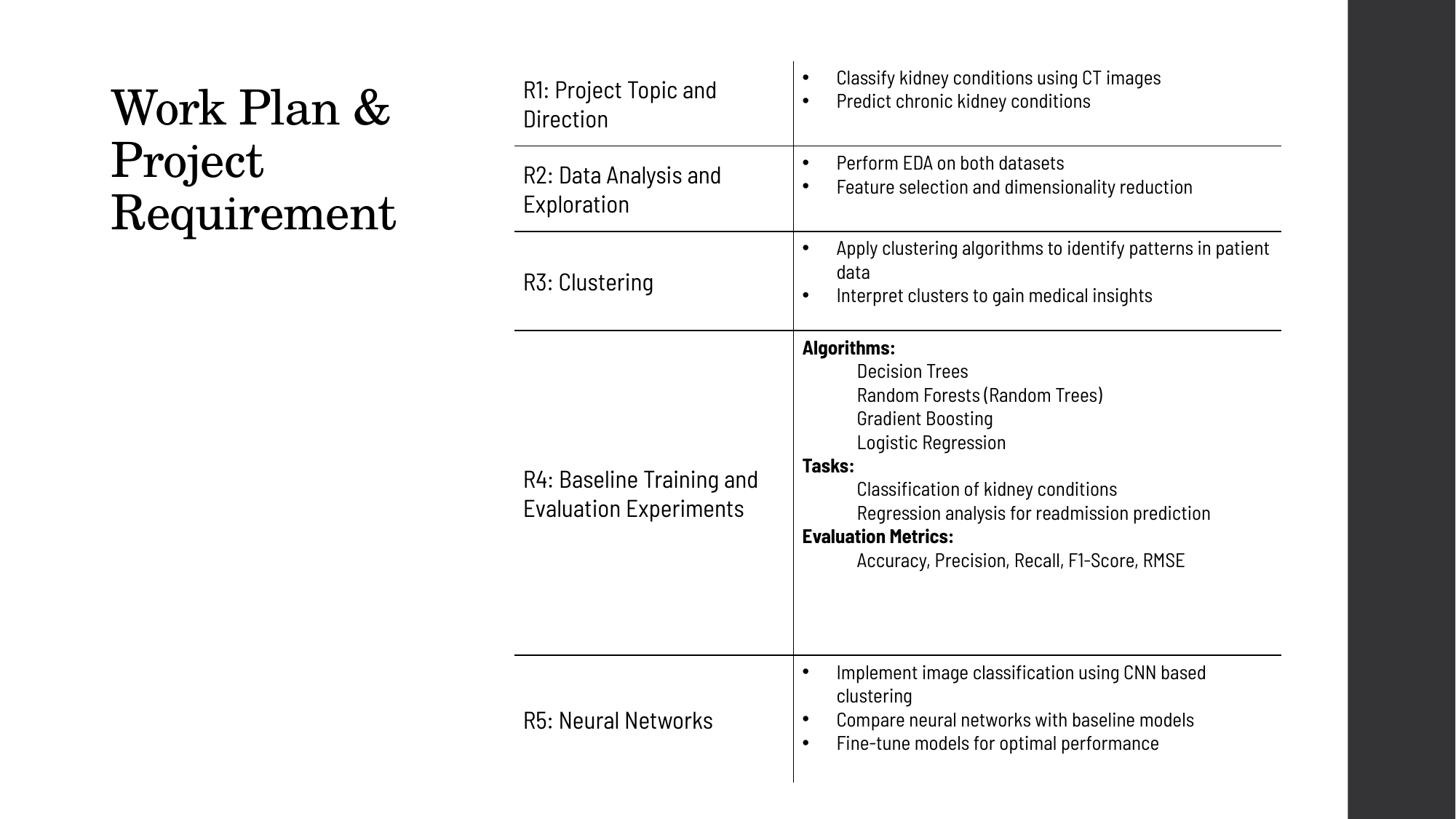

# Work Plan & Project Requirement
| R1: Project Topic and Direction | Classify kidney conditions using CT images Predict chronic kidney conditions |
| --- | --- |
| R2: Data Analysis and Exploration | Perform EDA on both datasets Feature selection and dimensionality reduction |
| R3: Clustering | Apply clustering algorithms to identify patterns in patient data Interpret clusters to gain medical insights |
| R4: Baseline Training and Evaluation Experiments | Algorithms: Decision Trees Random Forests (Random Trees) Gradient Boosting Logistic Regression Tasks: Classification of kidney conditions Regression analysis for readmission prediction Evaluation Metrics: Accuracy, Precision, Recall, F1-Score, RMSE |
| R5: Neural Networks | Implement image classification using CNN based clustering Compare neural networks with baseline models Fine-tune models for optimal performance |